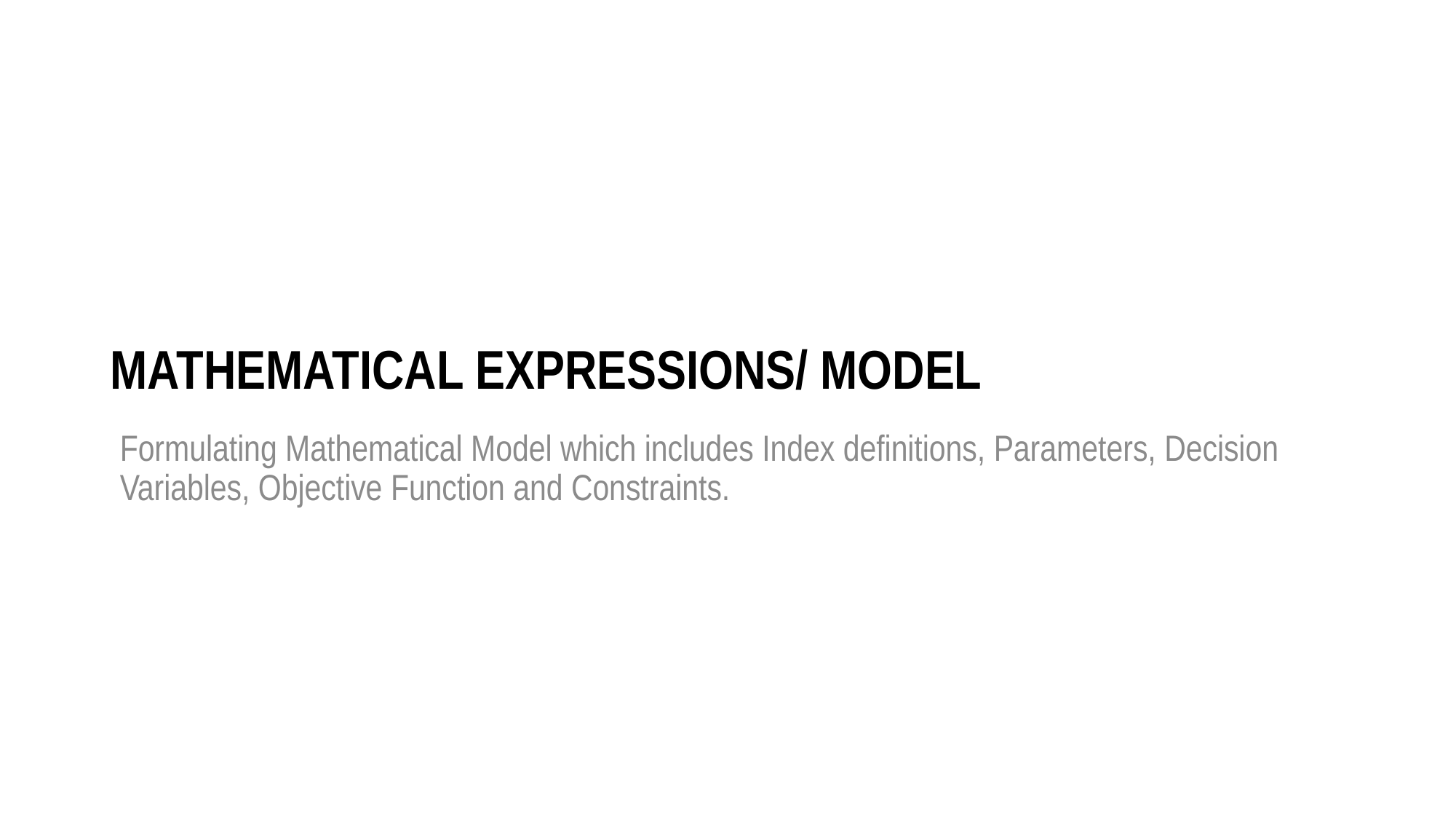

# MATHEMATICAL EXPRESSIONS/ MODEL
Formulating Mathematical Model which includes Index definitions, Parameters, Decision Variables, Objective Function and Constraints.